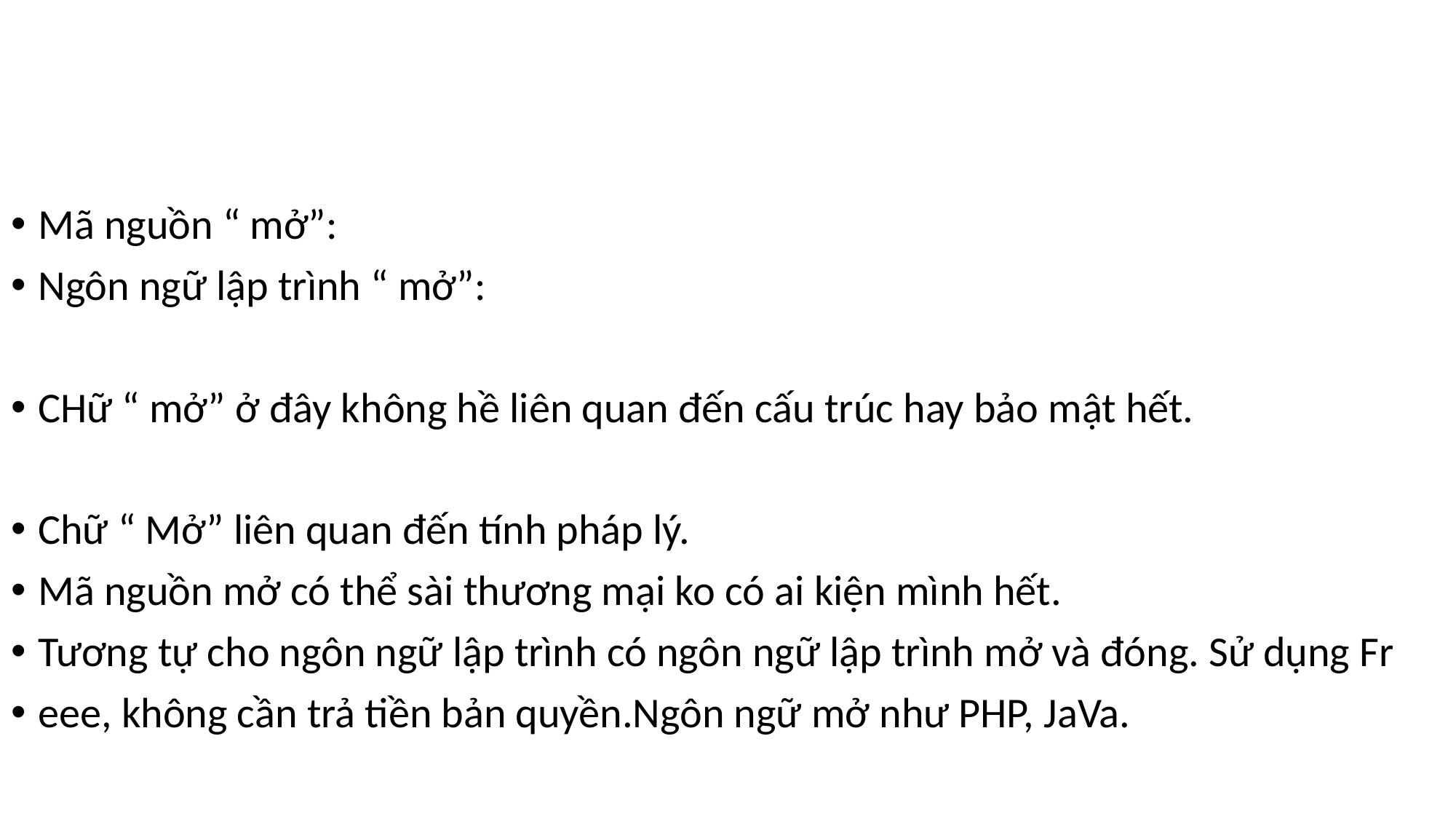

#
Mã nguồn “ mở”:
Ngôn ngữ lập trình “ mở”:

CHữ “ mở” ở đây không hề liên quan đến cấu trúc hay bảo mật hết.

Chữ “ Mở” liên quan đến tính pháp lý.
Mã nguồn mở có thể sài thương mại ko có ai kiện mình hết.
Tương tự cho ngôn ngữ lập trình có ngôn ngữ lập trình mở và đóng. Sử dụng Fr
eee, không cần trả tiền bản quyền.Ngôn ngữ mở như PHP, JaVa.